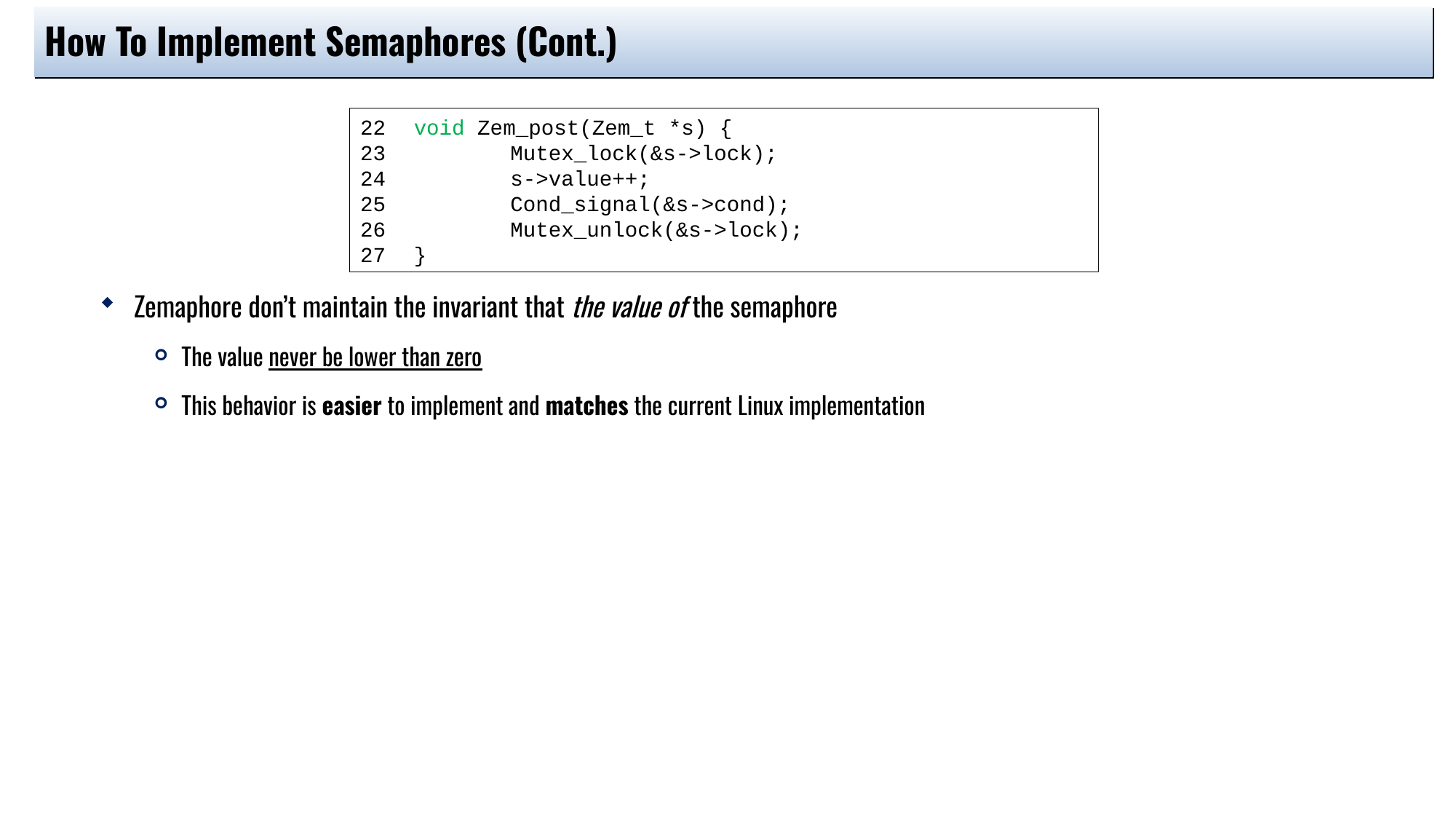

# How To Implement Semaphores (Cont.)

Zemaphore don’t maintain the invariant that the value of the semaphore
The value never be lower than zero
This behavior is easier to implement and matches the current Linux implementation
 void Zem_post(Zem_t *s) {
 	Mutex_lock(&s->lock);
 	s->value++;
 	Cond_signal(&s->cond);
 	Mutex_unlock(&s->lock);
 }